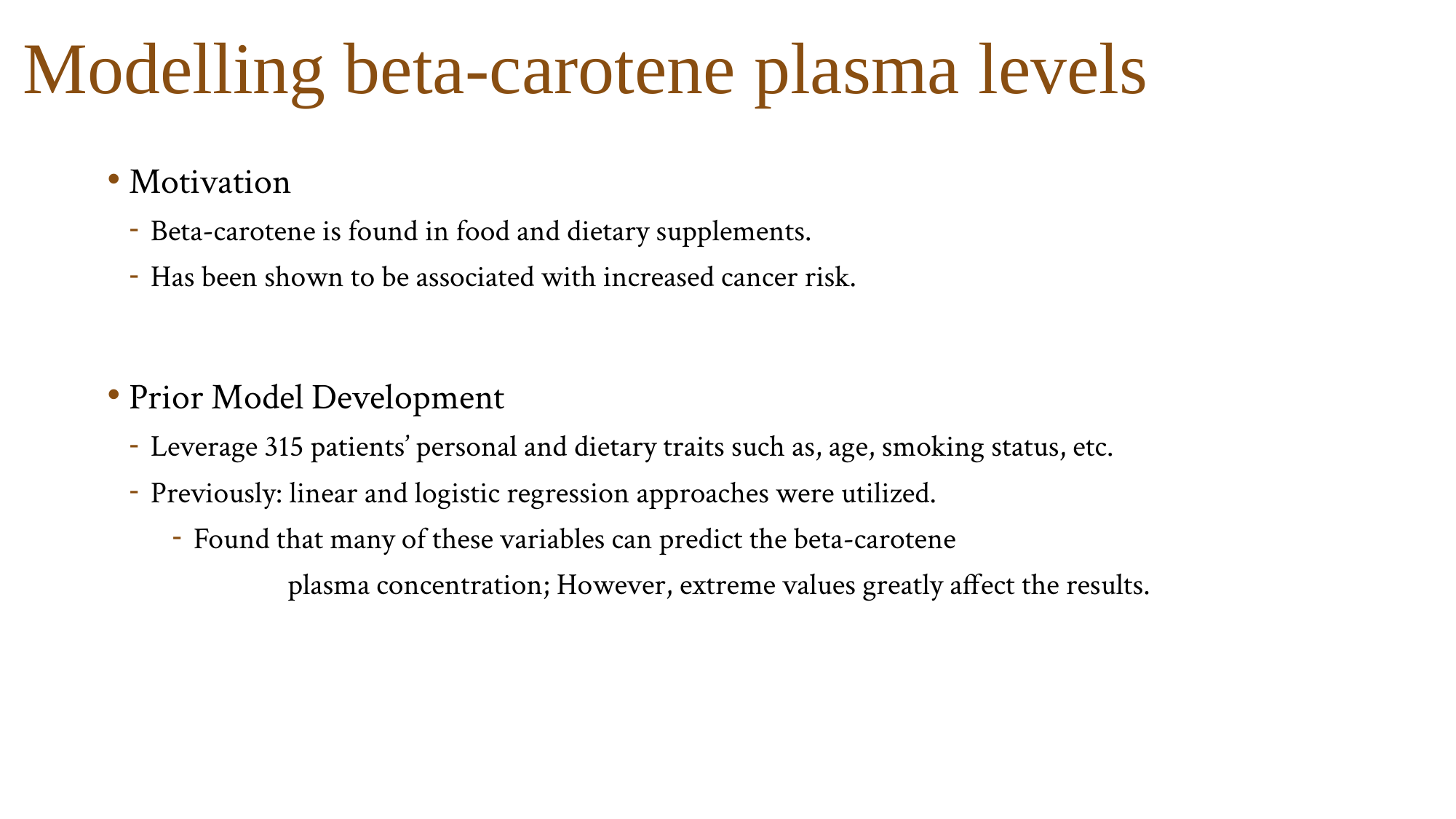

# Modelling beta-carotene plasma levels
Motivation
Beta-carotene is found in food and dietary supplements.
Has been shown to be associated with increased cancer risk.

Prior Model Development
Leverage 315 patients’ personal and dietary traits such as, age, smoking status, etc.
Previously: linear and logistic regression approaches were utilized.
Found that many of these variables can predict the beta-carotene
	 plasma concentration; However, extreme values greatly affect the results.